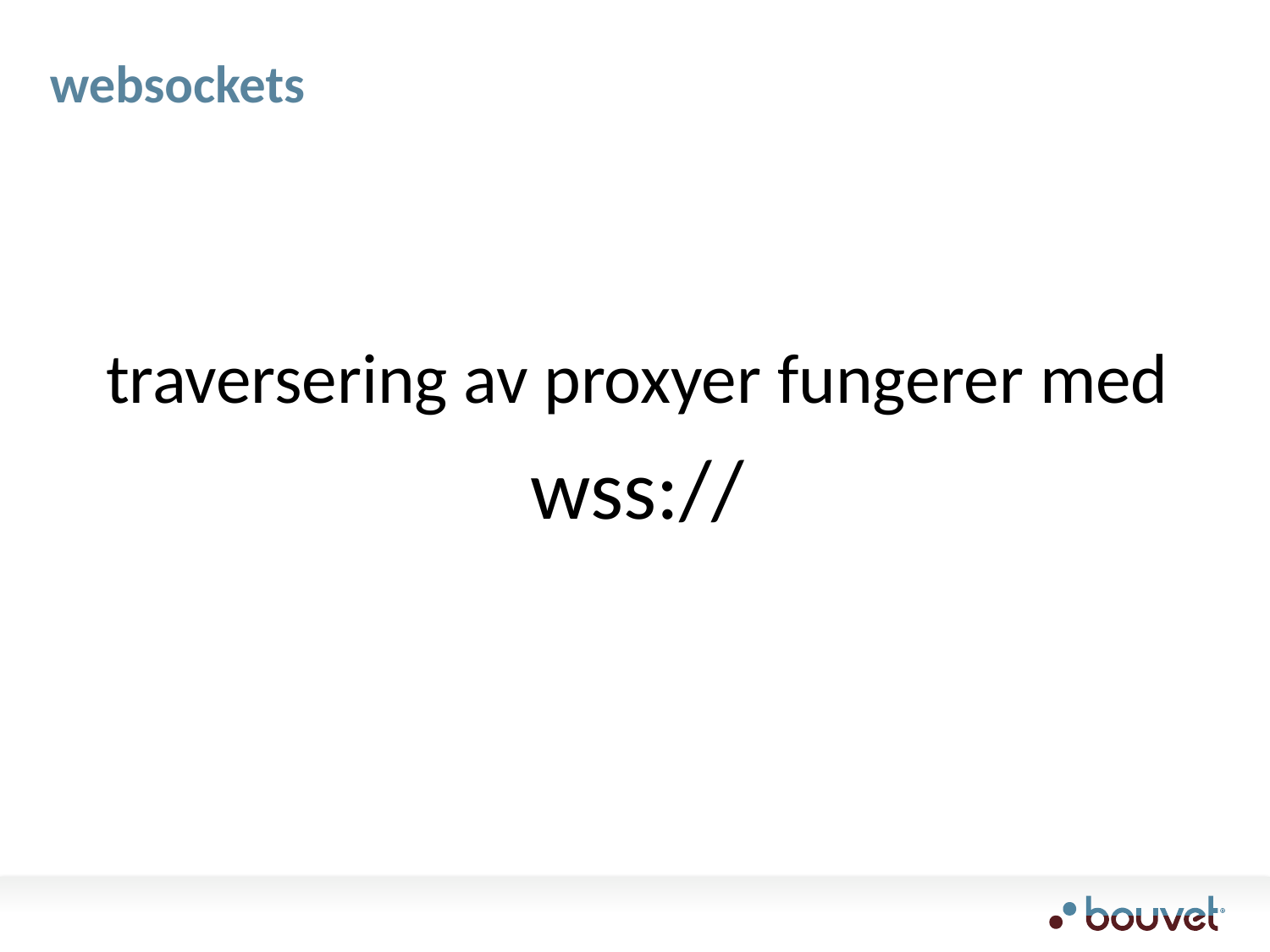

# websockets

traversering av proxyer fungerer med
wss://